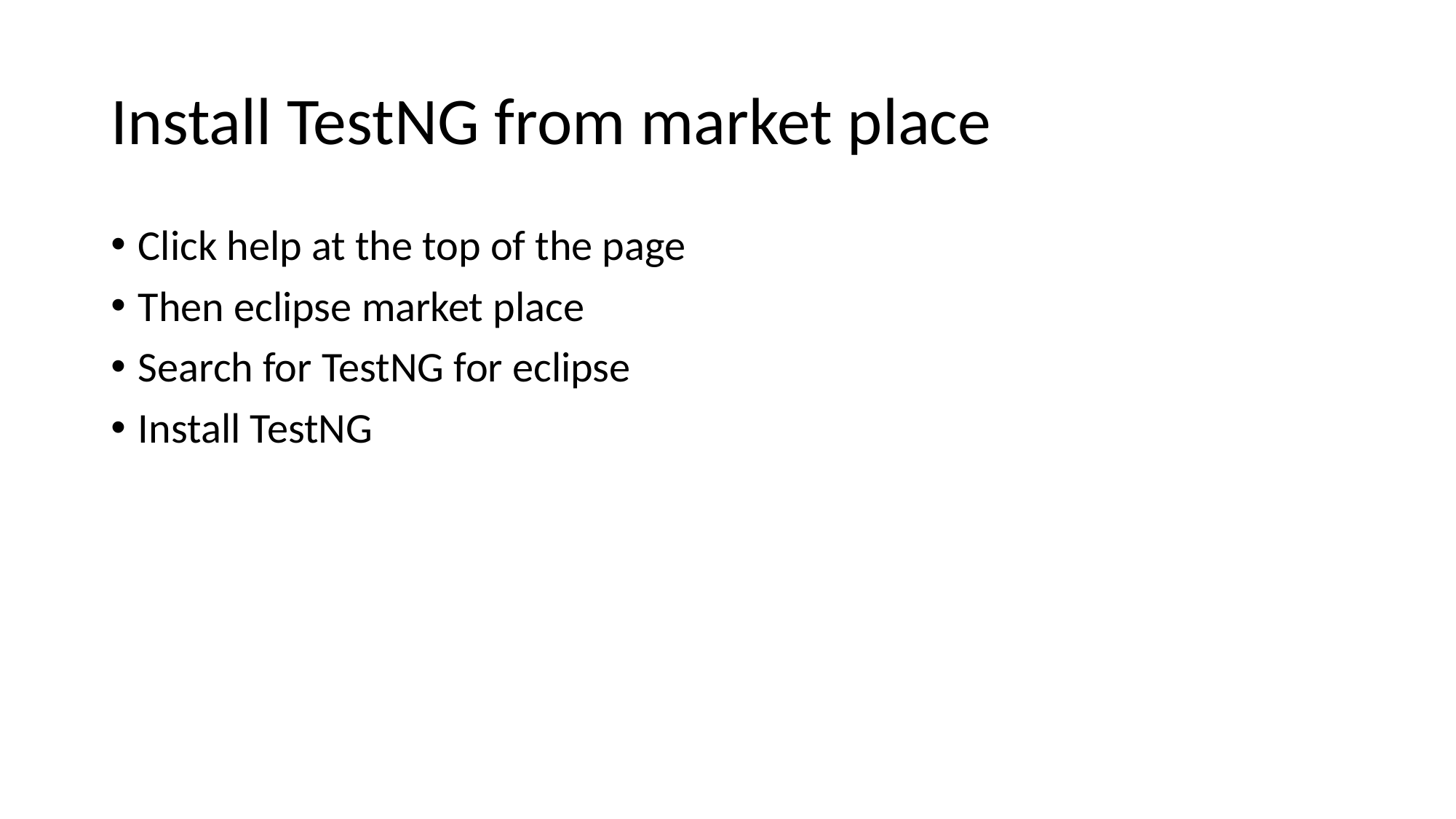

# Install TestNG from market place
Click help at the top of the page
Then eclipse market place
Search for TestNG for eclipse
Install TestNG